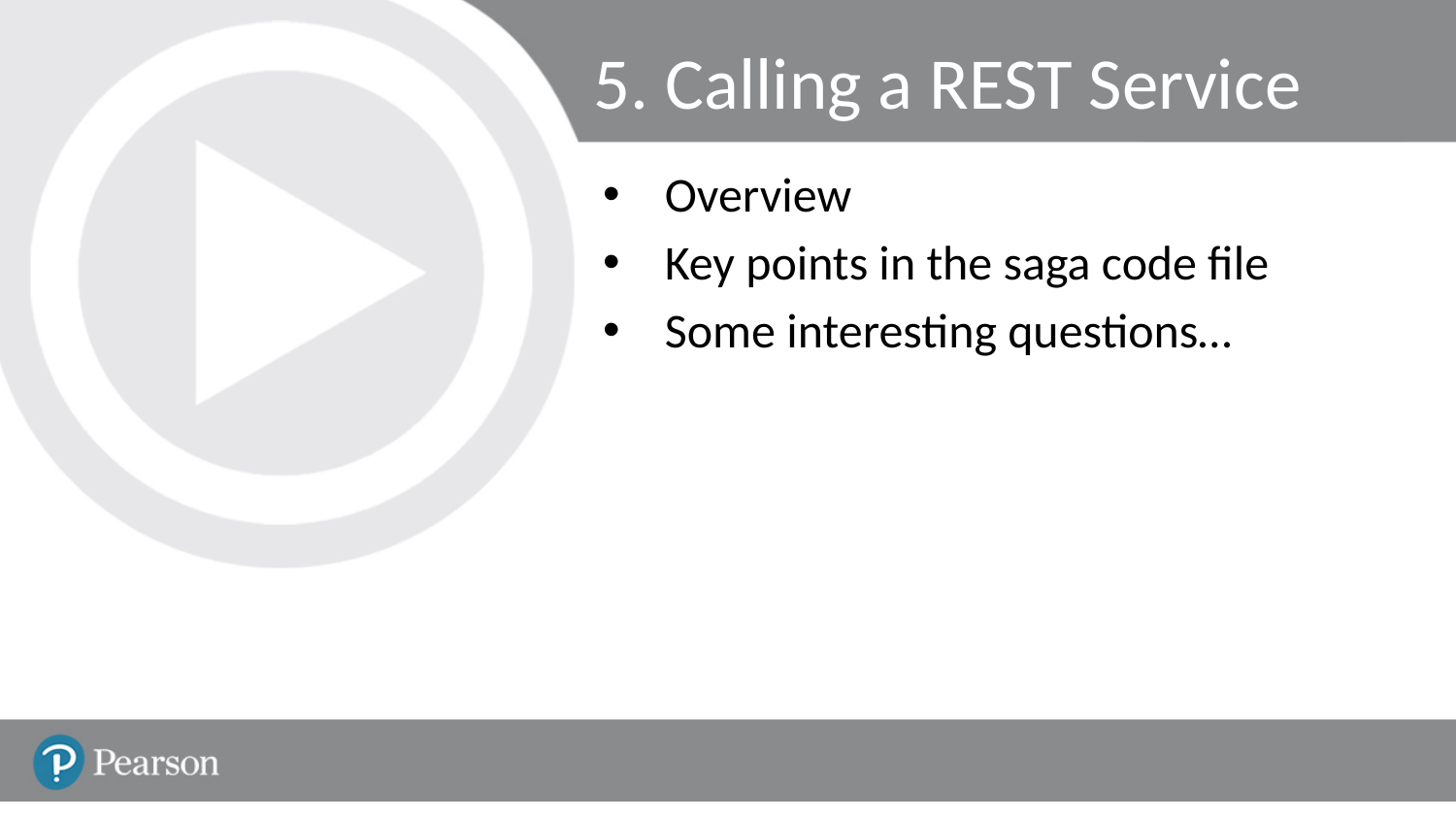

# 5. Calling a REST Service
Overview
Key points in the saga code file
Some interesting questions…